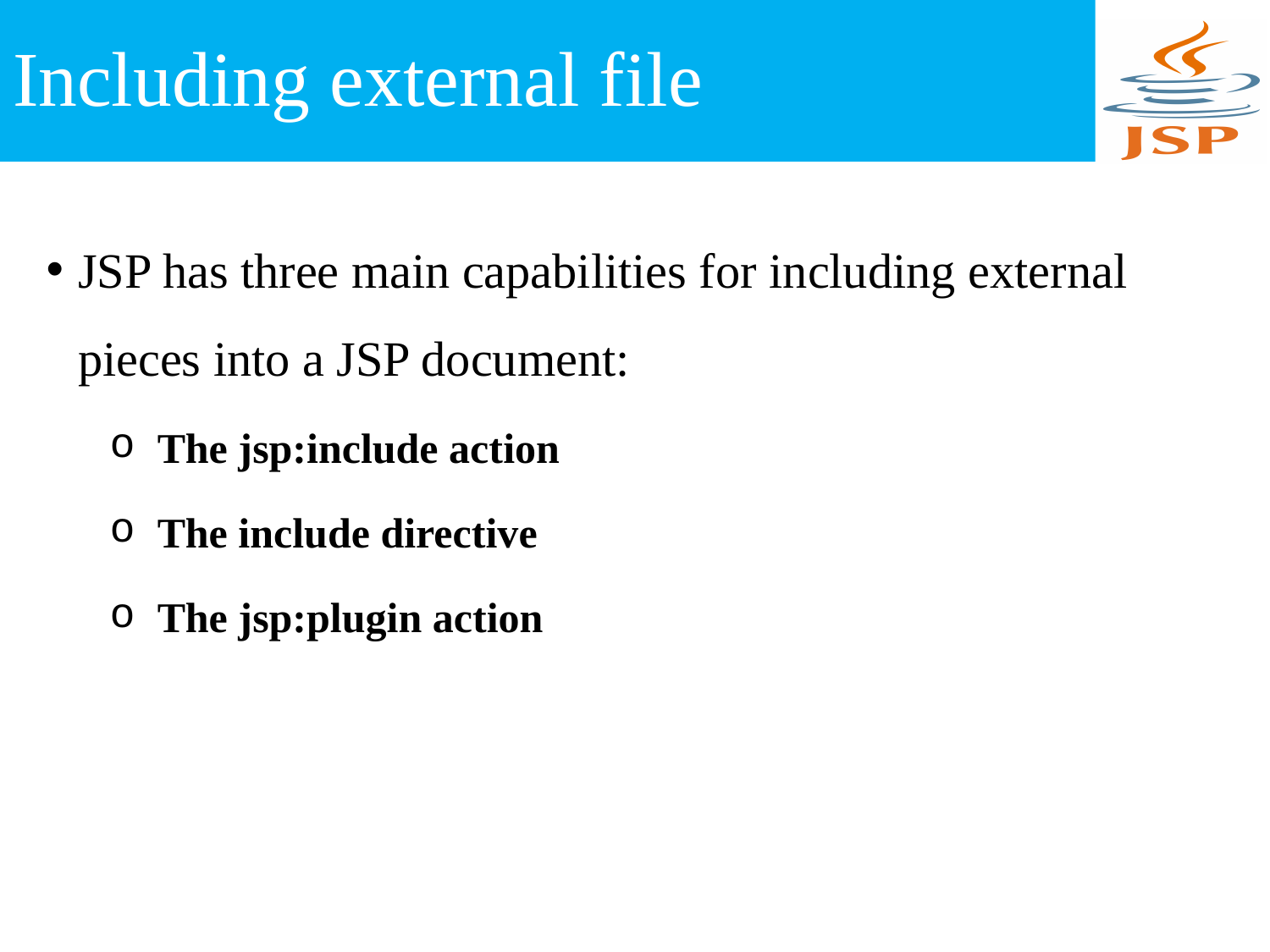

# Including external file
JSP has three main capabilities for including external pieces into a JSP document:
The jsp:include action
The include directive
The jsp:plugin action